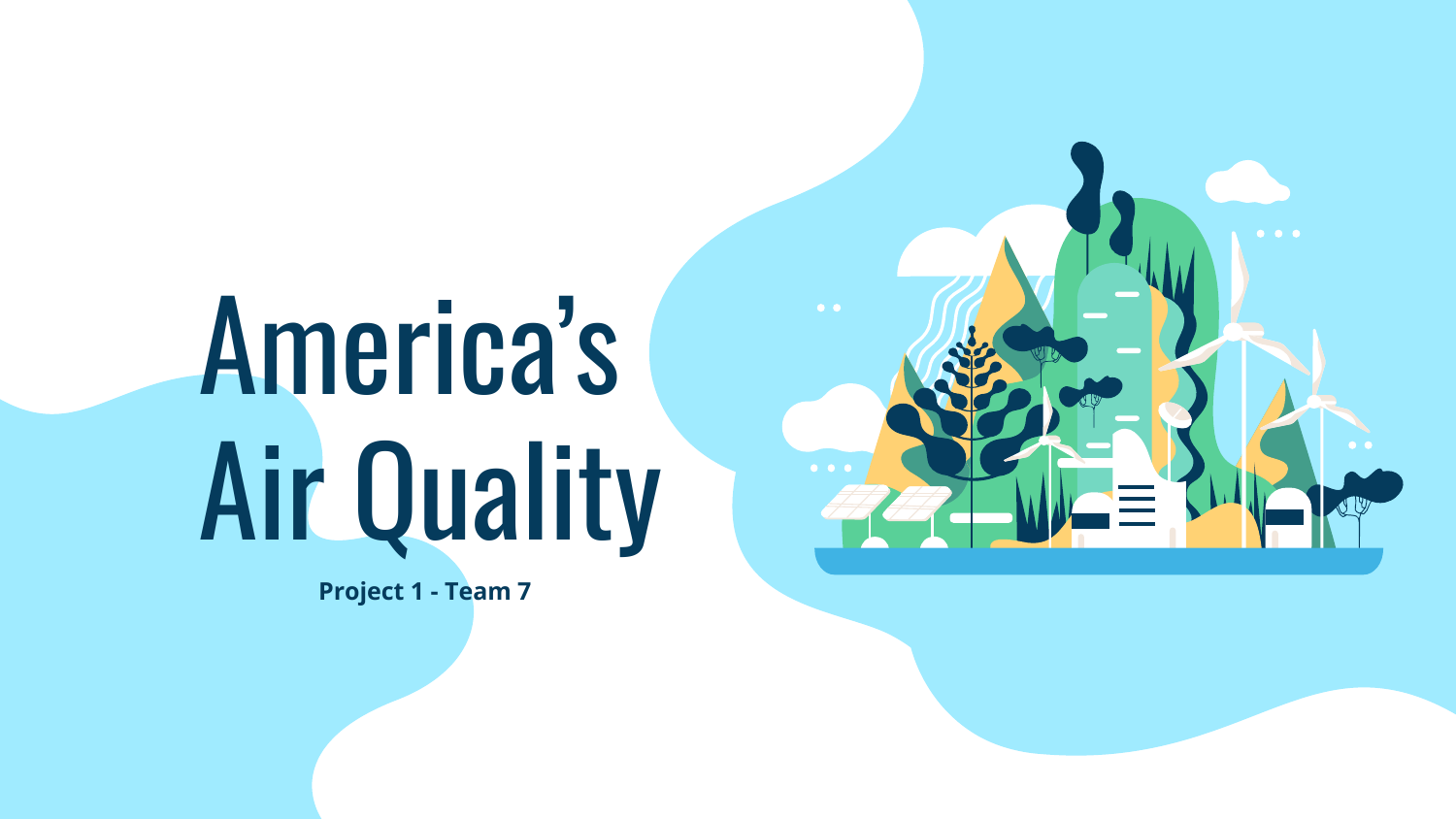

# America’s
Air Quality
Project 1 - Team 7